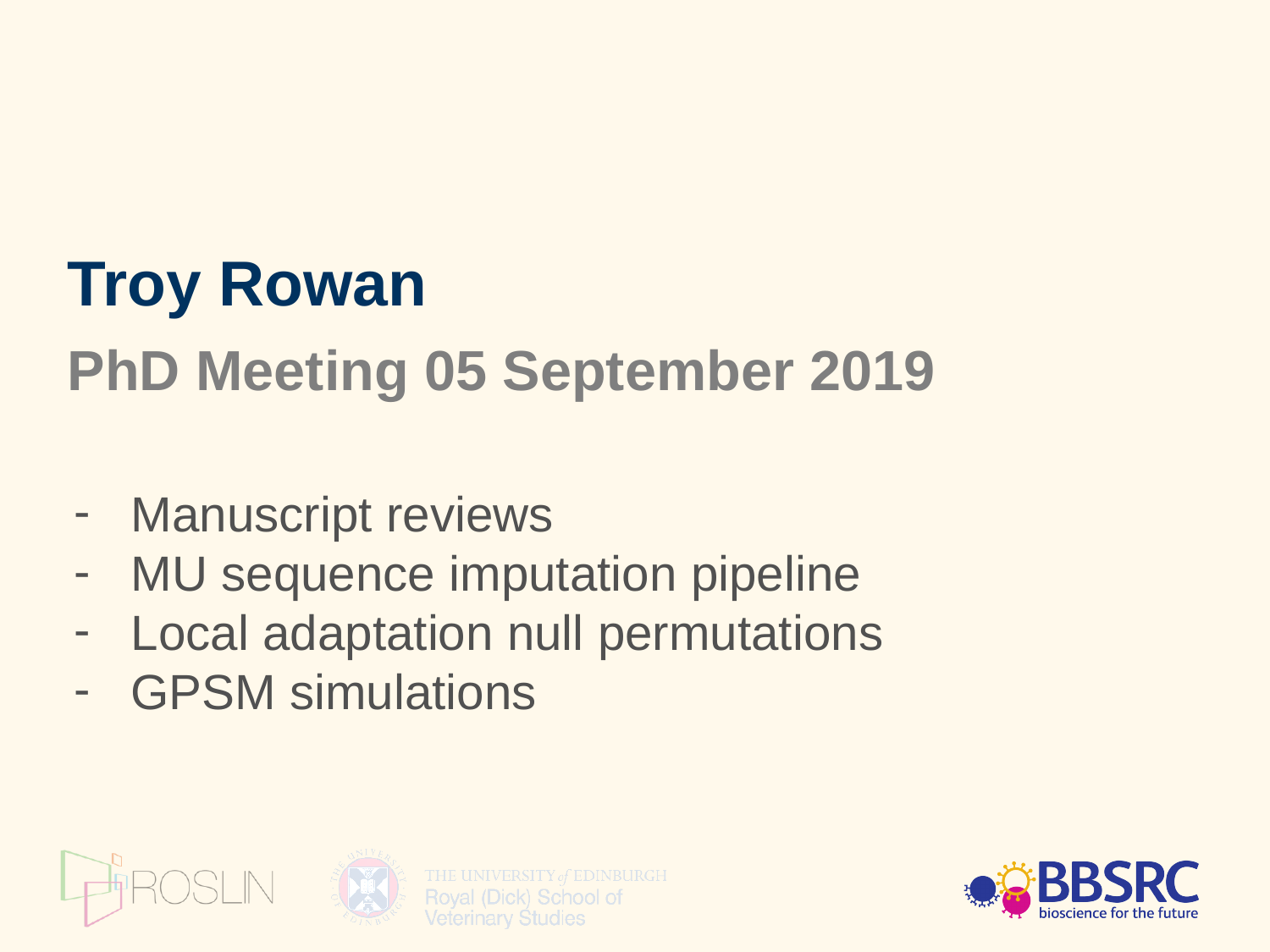

Troy Rowan
PhD Meeting 05 September 2019
Manuscript reviews
MU sequence imputation pipeline
Local adaptation null permutations
GPSM simulations